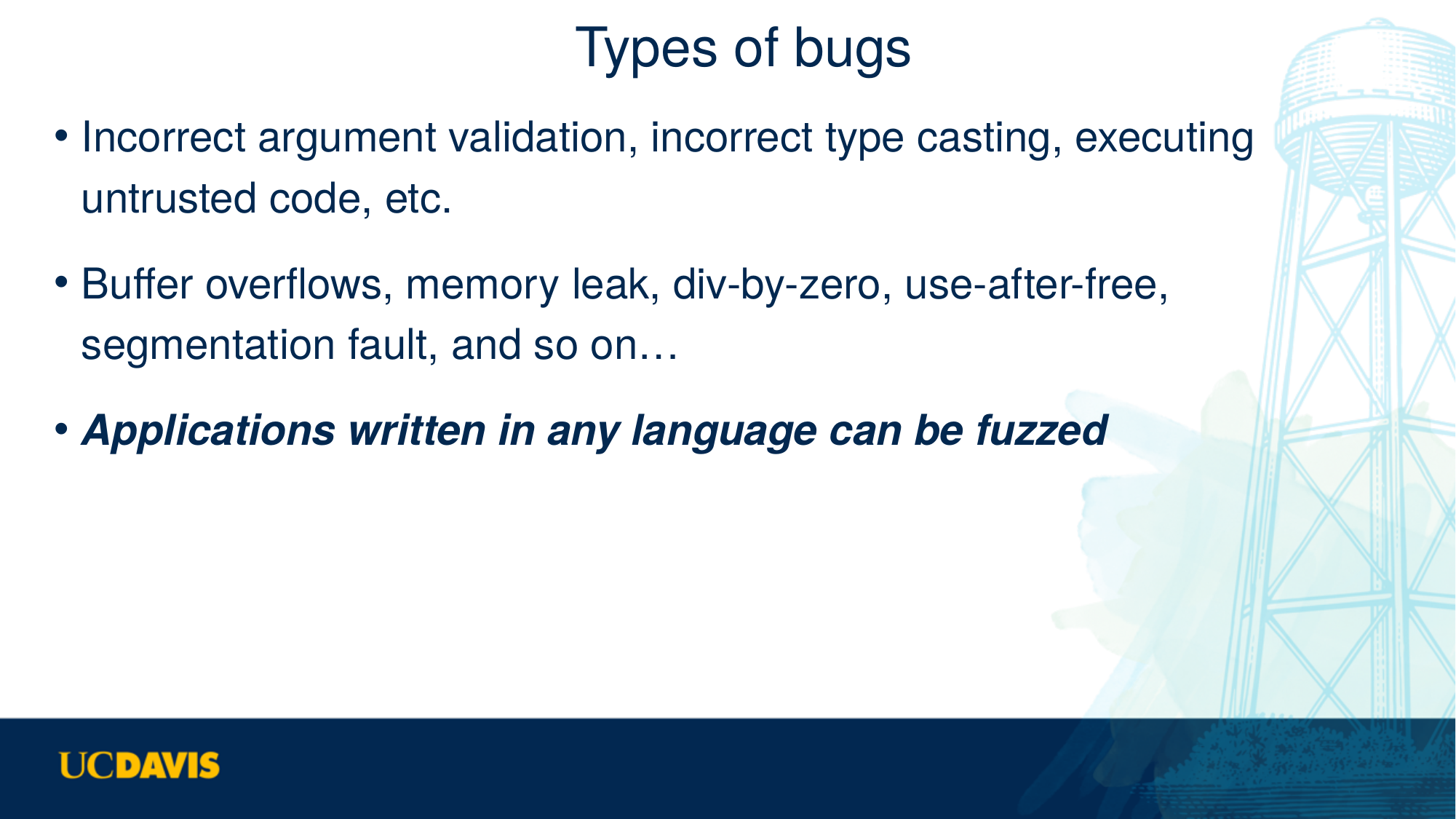

# Types of bugs
Incorrect argument validation, incorrect type casting, executing untrusted code, etc.
Buffer overflows, memory leak, div-by-zero, use-after-free, segmentation fault, and so on…
Applications written in any language can be fuzzed